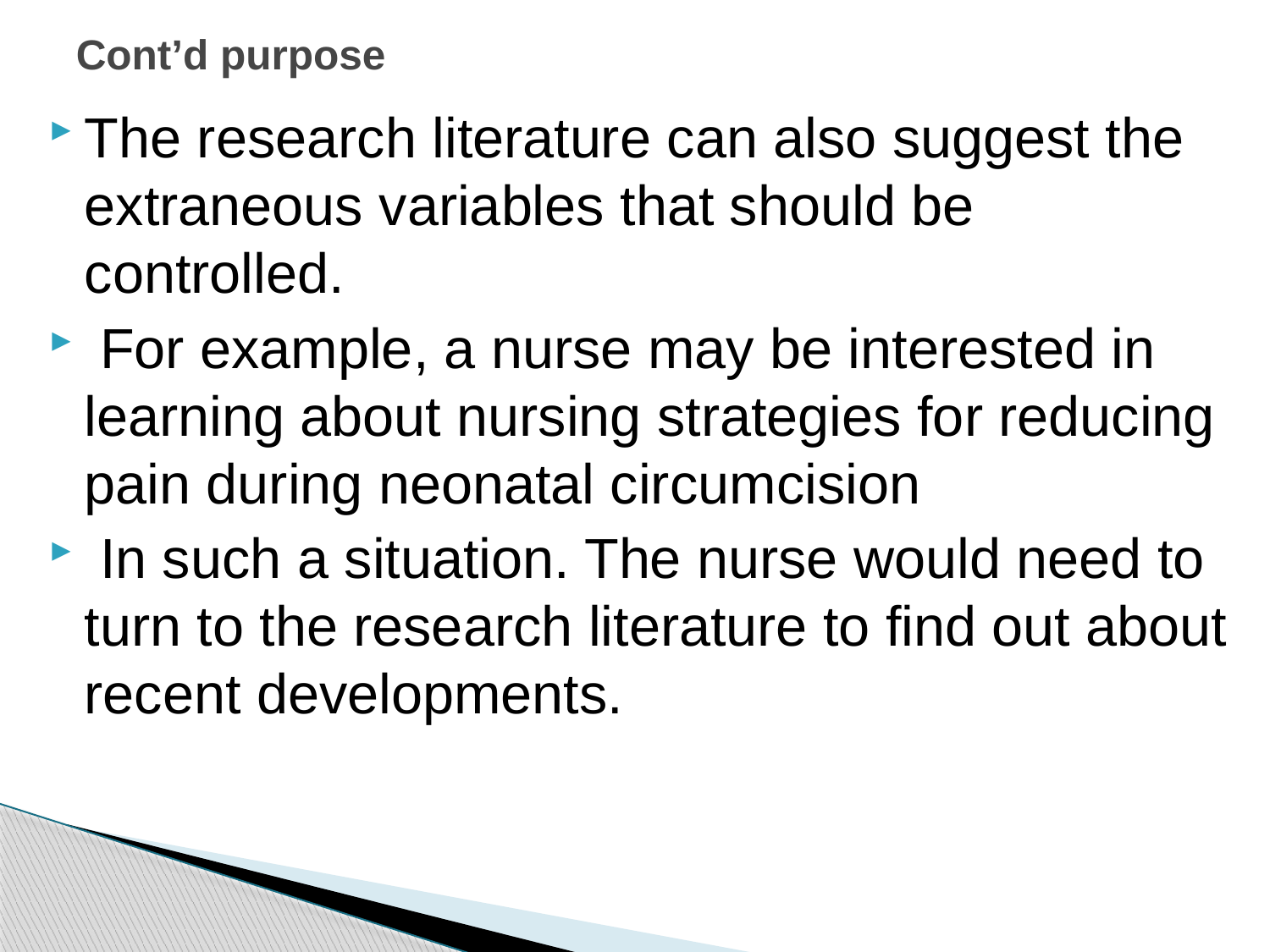

# Cont’d purpose
The research literature can also suggest the extraneous variables that should be controlled.
 For example, a nurse may be interested in learning about nursing strategies for reducing pain during neonatal circumcision
 In such a situation. The nurse would need to turn to the research literature to find out about recent developments.